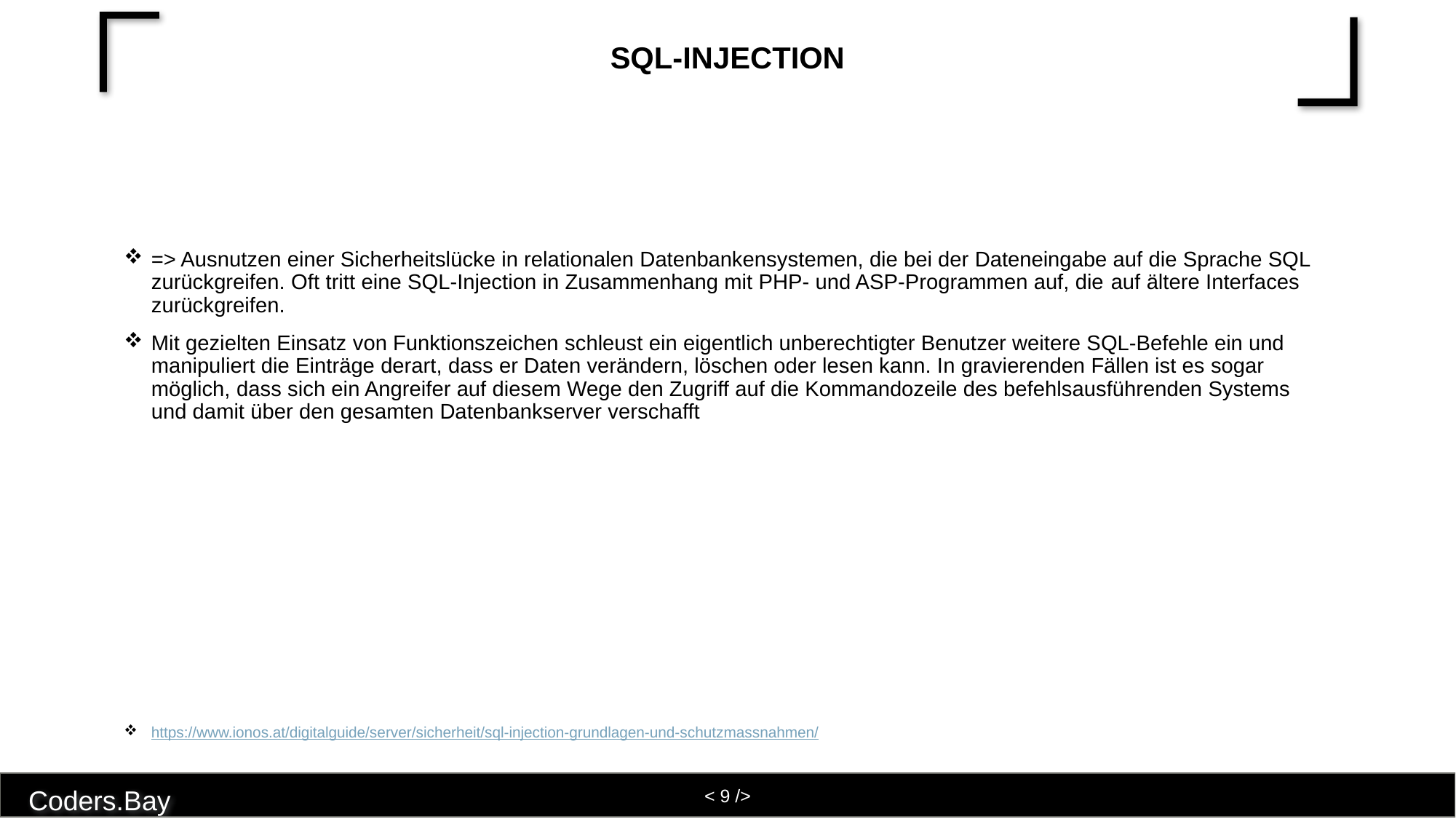

# SQL-Injection
=> Ausnutzen einer Sicherheitslücke in relationalen Datenbankensystemen, die bei der Dateneingabe auf die Sprache SQL zurückgreifen. Oft tritt eine SQL-Injection in Zusammenhang mit PHP- und ASP-Programmen auf, die auf ältere Interfaces zurückgreifen.
Mit gezielten Einsatz von Funktionszeichen schleust ein eigentlich unberechtigter Benutzer weitere SQL-Befehle ein und manipuliert die Einträge derart, dass er Daten verändern, löschen oder lesen kann. In gravierenden Fällen ist es sogar möglich, dass sich ein Angreifer auf diesem Wege den Zugriff auf die Kommandozeile des befehlsausführenden Systems und damit über den gesamten Datenbankserver verschafft
https://www.ionos.at/digitalguide/server/sicherheit/sql-injection-grundlagen-und-schutzmassnahmen/